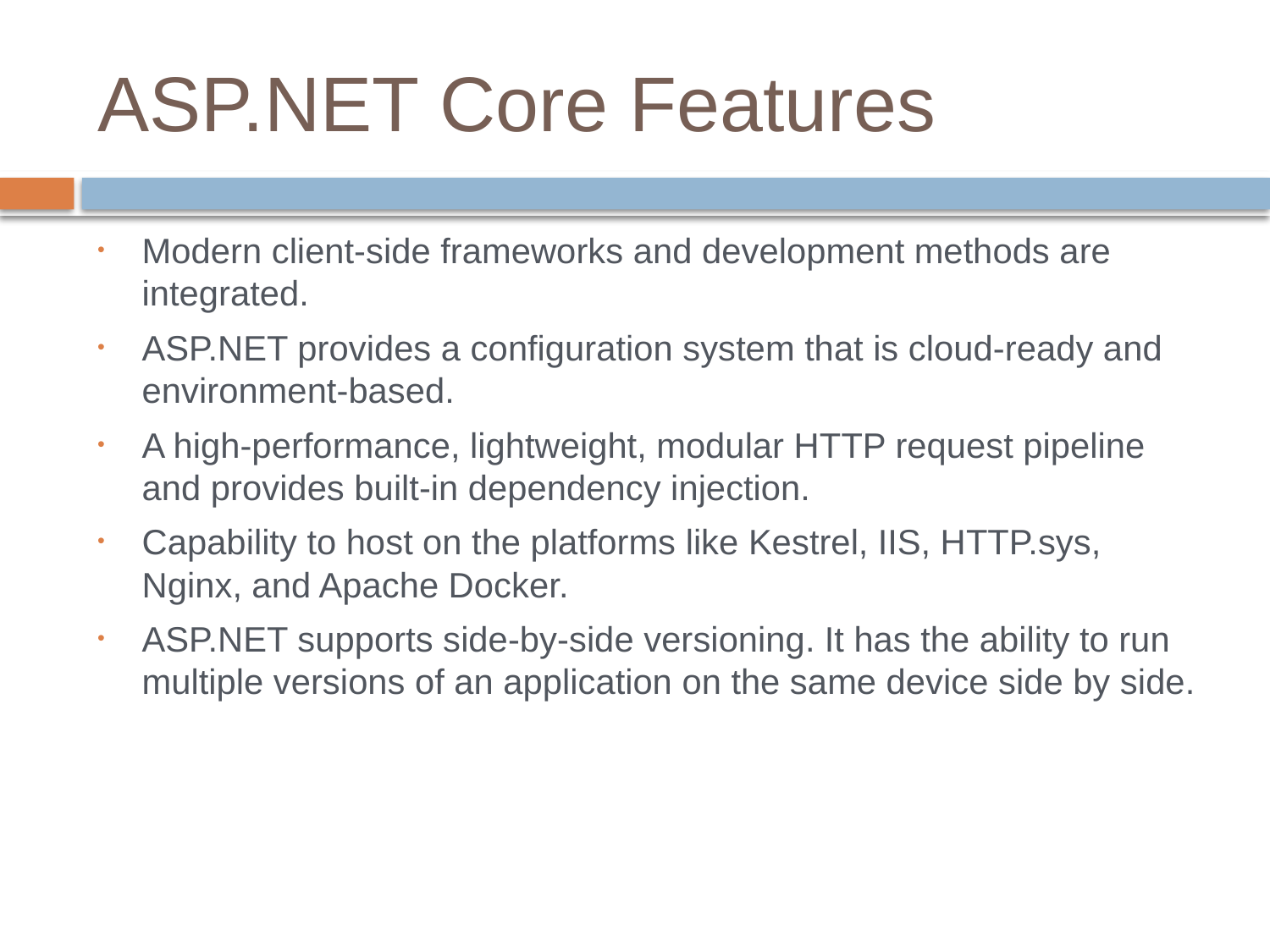

# ASP.NET Core Features
Modern client-side frameworks and development methods are integrated.
ASP.NET provides a configuration system that is cloud-ready and environment-based.
A high-performance, lightweight, modular HTTP request pipeline and provides built-in dependency injection.
Capability to host on the platforms like Kestrel, IIS, HTTP.sys, Nginx, and Apache Docker.
ASP.NET supports side-by-side versioning. It has the ability to run multiple versions of an application on the same device side by side.